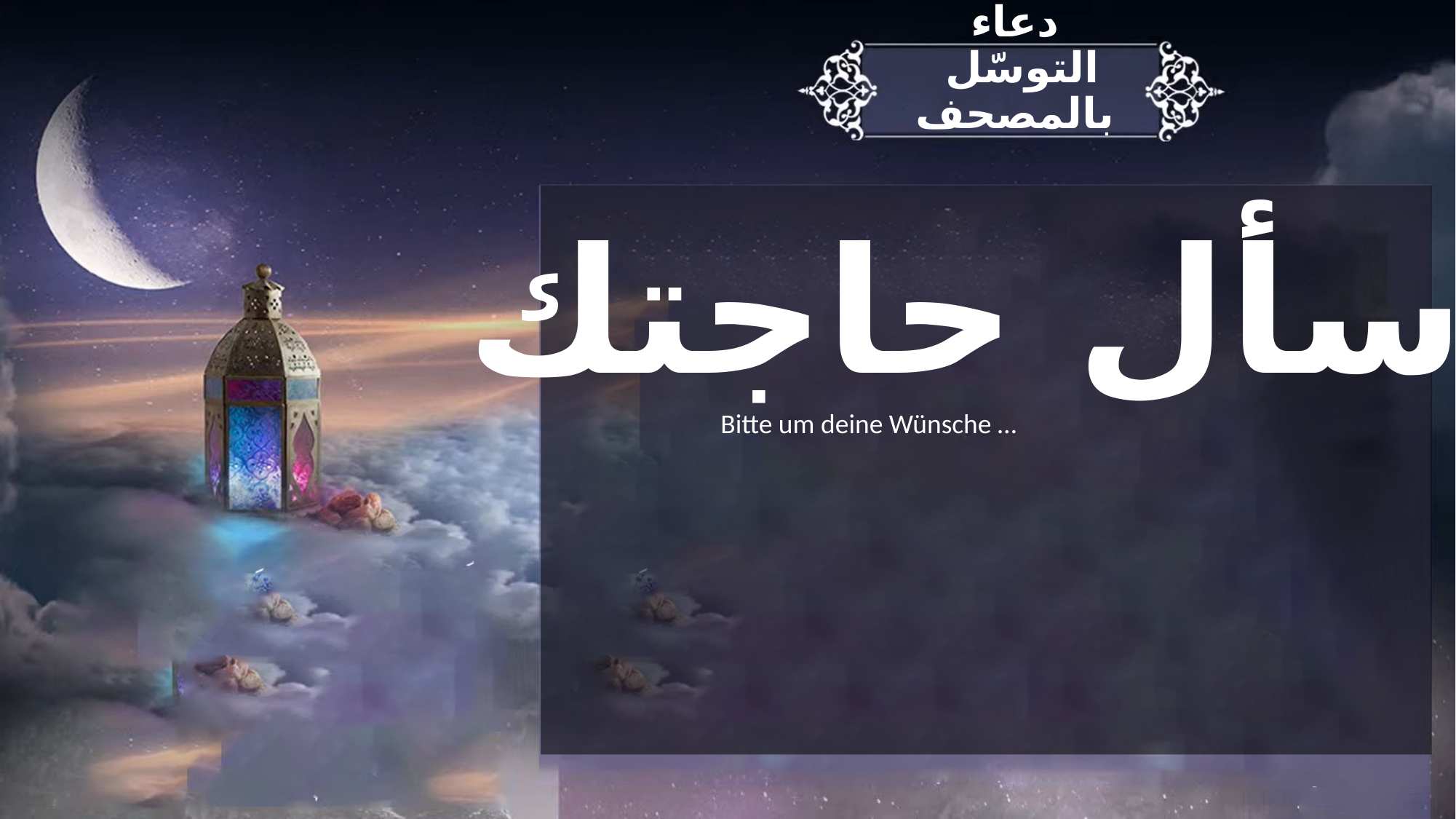

دعاء
 التوسّل بالمصحف
اسأل حاجتك
Bitte um deine Wünsche …